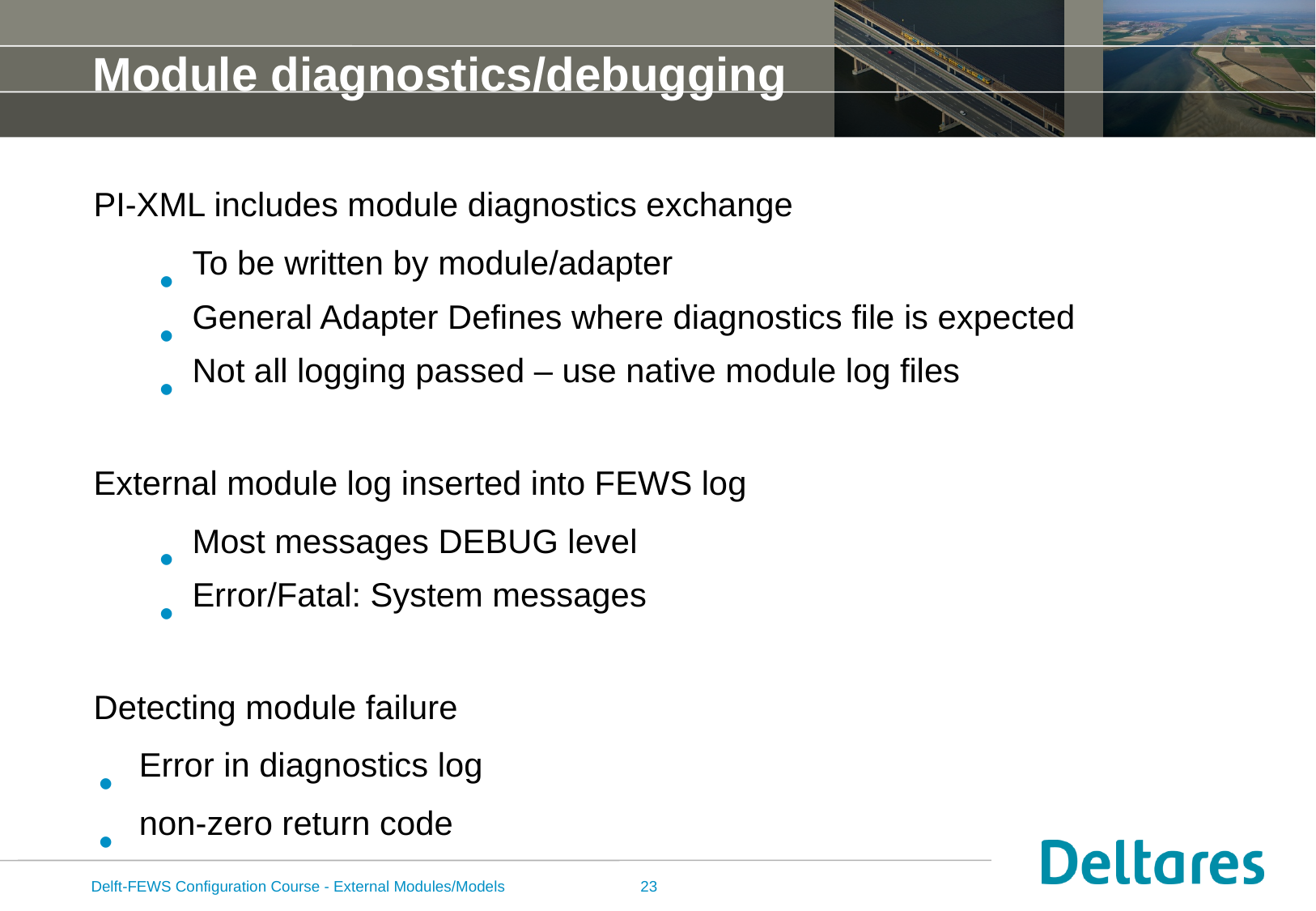

# Module diagnostics/debugging
PI-XML includes module diagnostics exchange
To be written by module/adapter
General Adapter Defines where diagnostics file is expected
Not all logging passed – use native module log files

External module log inserted into FEWS log
Most messages DEBUG level
Error/Fatal: System messages

Detecting module failure
Error in diagnostics log
non-zero return code

Delft-FEWS Configuration Course - External Modules/Models
23